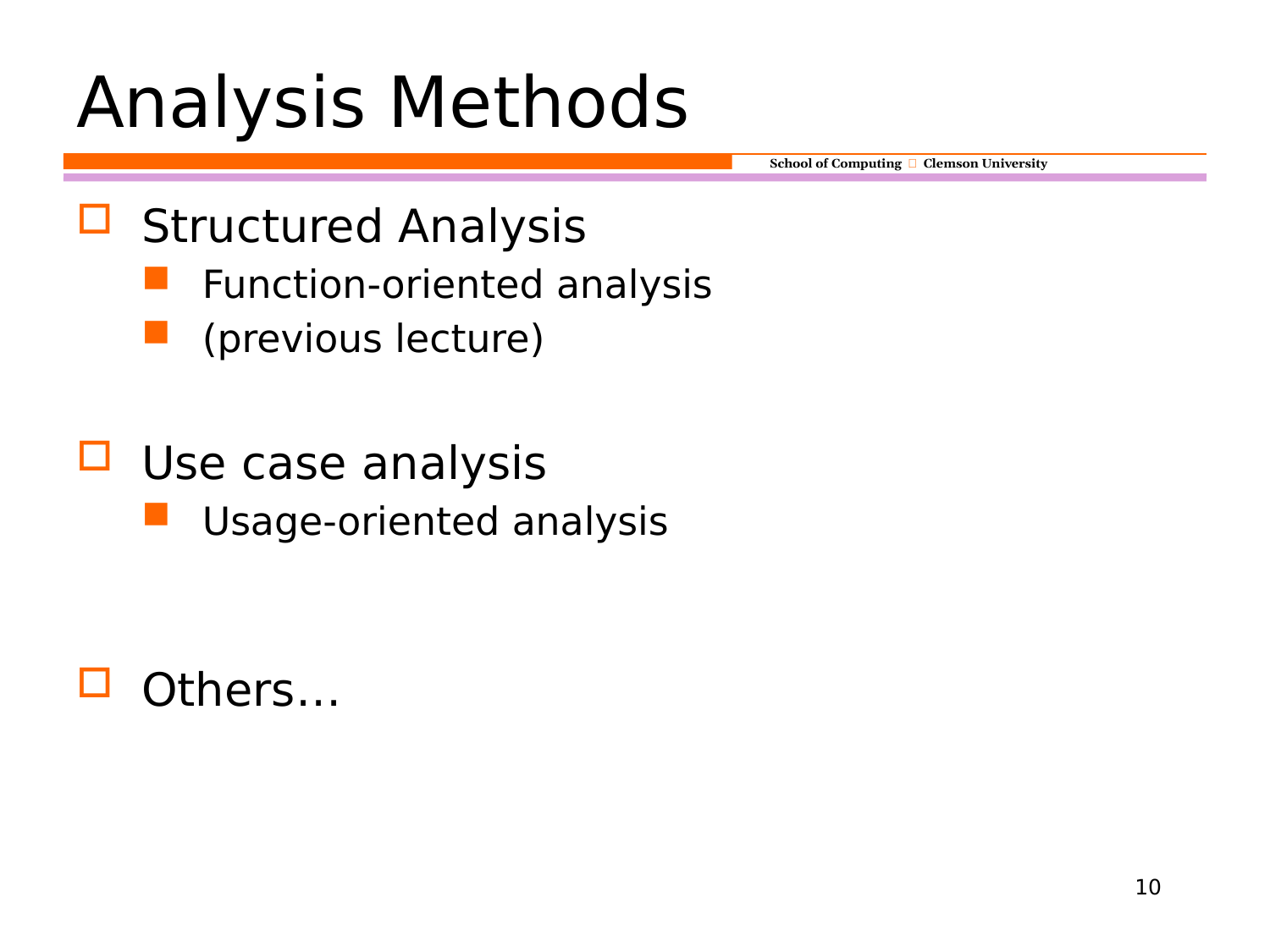

# Analysis Methods
Structured Analysis
Function-oriented analysis
(previous lecture)

Use case analysis
Usage-oriented analysis

Others…

10